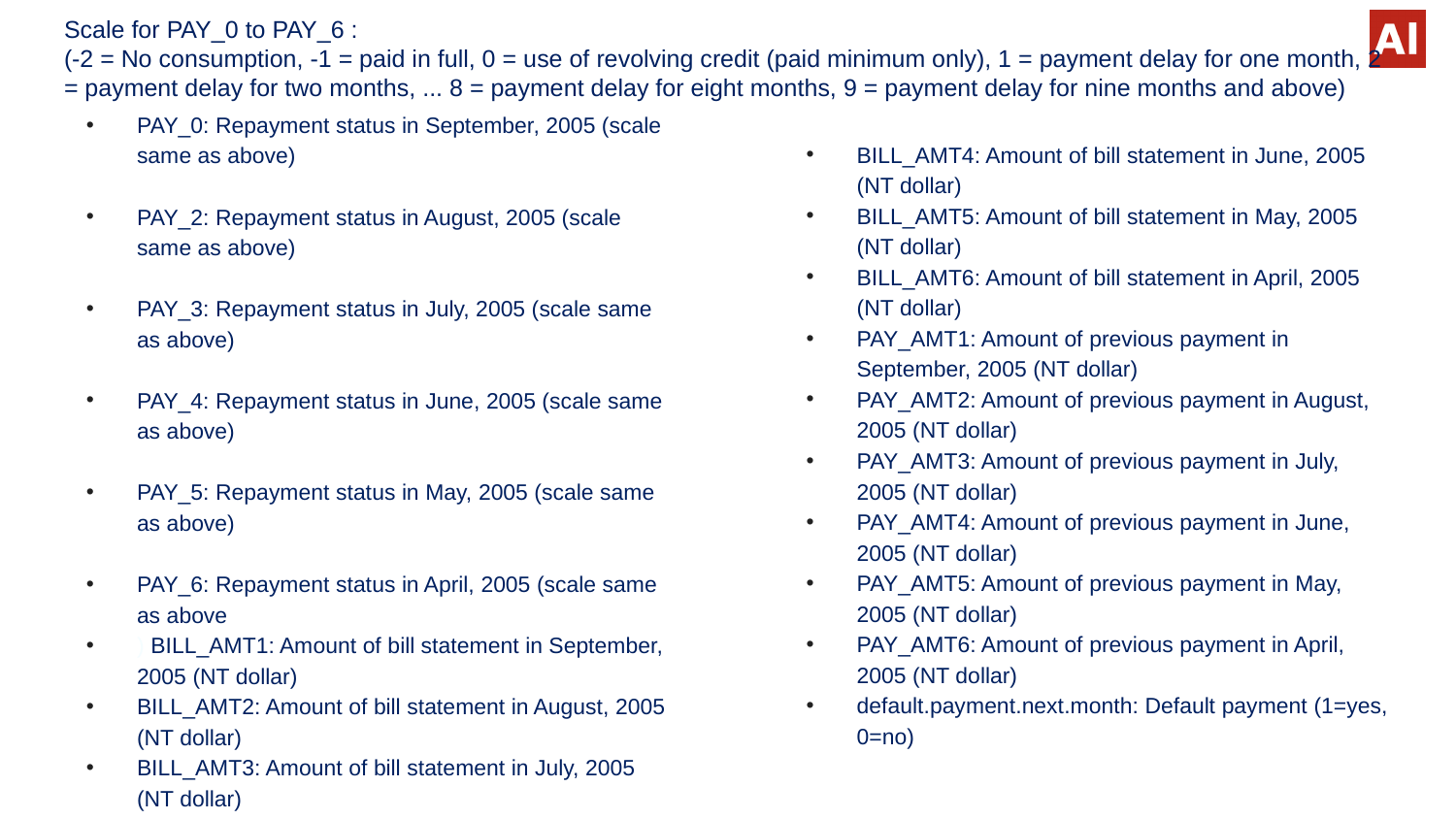

# Scale for PAY_0 to PAY_6 : (-2 = No consumption, -1 = paid in full, 0 = use of revolving credit (paid minimum only), 1 = payment delay for one month, 2 = payment delay for two months, ... 8 = payment delay for eight months, 9 = payment delay for nine months and above)
PAY_0: Repayment status in September, 2005 (scale same as above)

PAY_2: Repayment status in August, 2005 (scale same as above)

PAY_3: Repayment status in July, 2005 (scale same as above)

PAY_4: Repayment status in June, 2005 (scale same as above)

PAY_5: Repayment status in May, 2005 (scale same as above)

PAY_6: Repayment status in April, 2005 (scale same as above
) BILL_AMT1: Amount of bill statement in September, 2005 (NT dollar)
BILL_AMT2: Amount of bill statement in August, 2005 (NT dollar)
BILL_AMT3: Amount of bill statement in July, 2005 (NT dollar)

BILL_AMT4: Amount of bill statement in June, 2005 (NT dollar)
BILL_AMT5: Amount of bill statement in May, 2005 (NT dollar)
BILL_AMT6: Amount of bill statement in April, 2005 (NT dollar)
PAY_AMT1: Amount of previous payment in September, 2005 (NT dollar)
PAY_AMT2: Amount of previous payment in August, 2005 (NT dollar)
PAY_AMT3: Amount of previous payment in July, 2005 (NT dollar)
PAY_AMT4: Amount of previous payment in June, 2005 (NT dollar)
PAY_AMT5: Amount of previous payment in May, 2005 (NT dollar)
PAY_AMT6: Amount of previous payment in April, 2005 (NT dollar)
default.payment.next.month: Default payment (1=yes, 0=no)